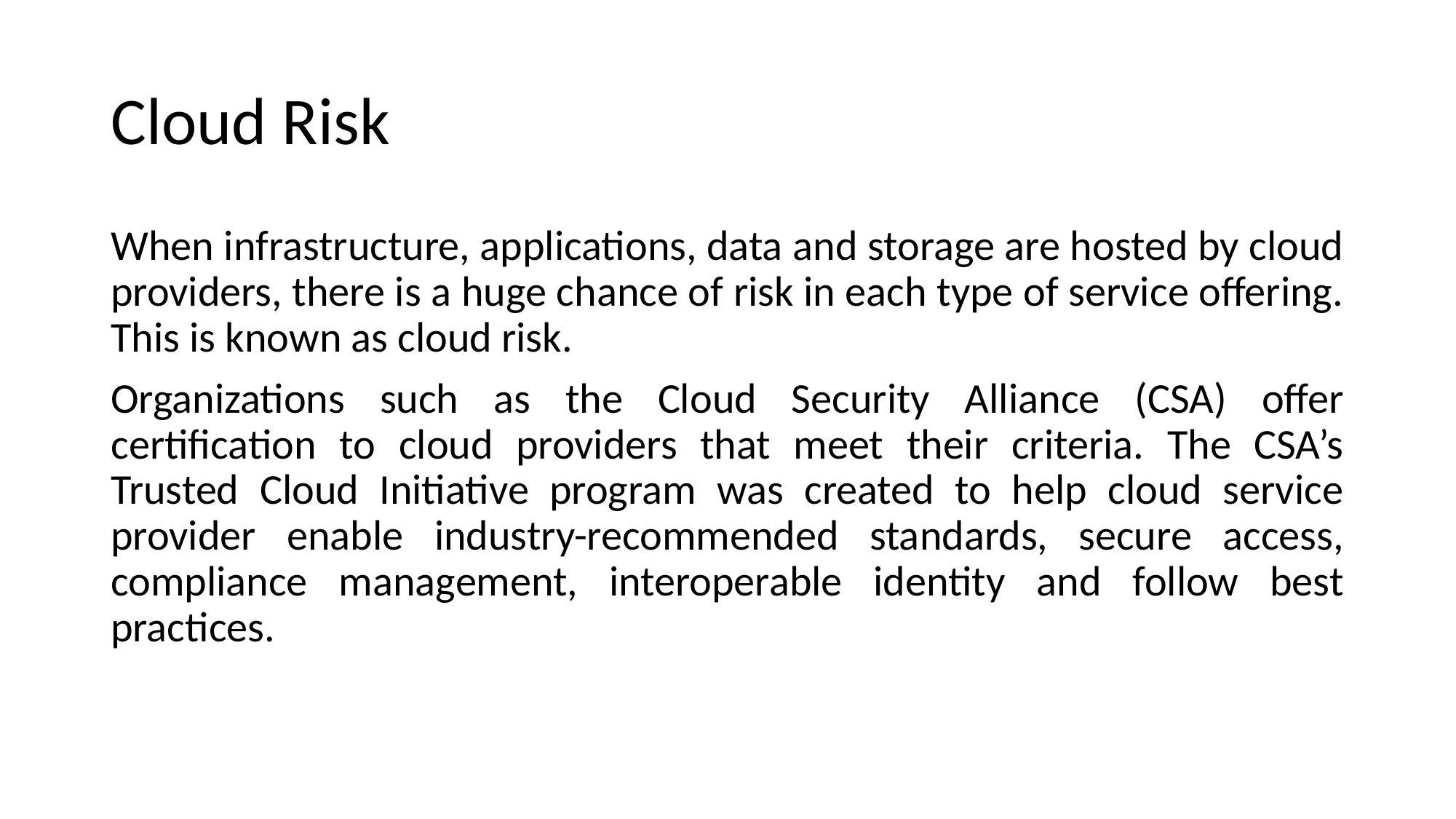

# Cloud Risk
When infrastructure, applications, data and storage are hosted by cloud providers, there is a huge chance of risk in each type of service offering. This is known as cloud risk.
Organizations such as the Cloud Security Alliance (CSA) offer certification to cloud providers that meet their criteria. The CSA’s Trusted Cloud Initiative program was created to help cloud service provider enable industry-recommended standards, secure access, compliance management, interoperable identity and follow best practices.